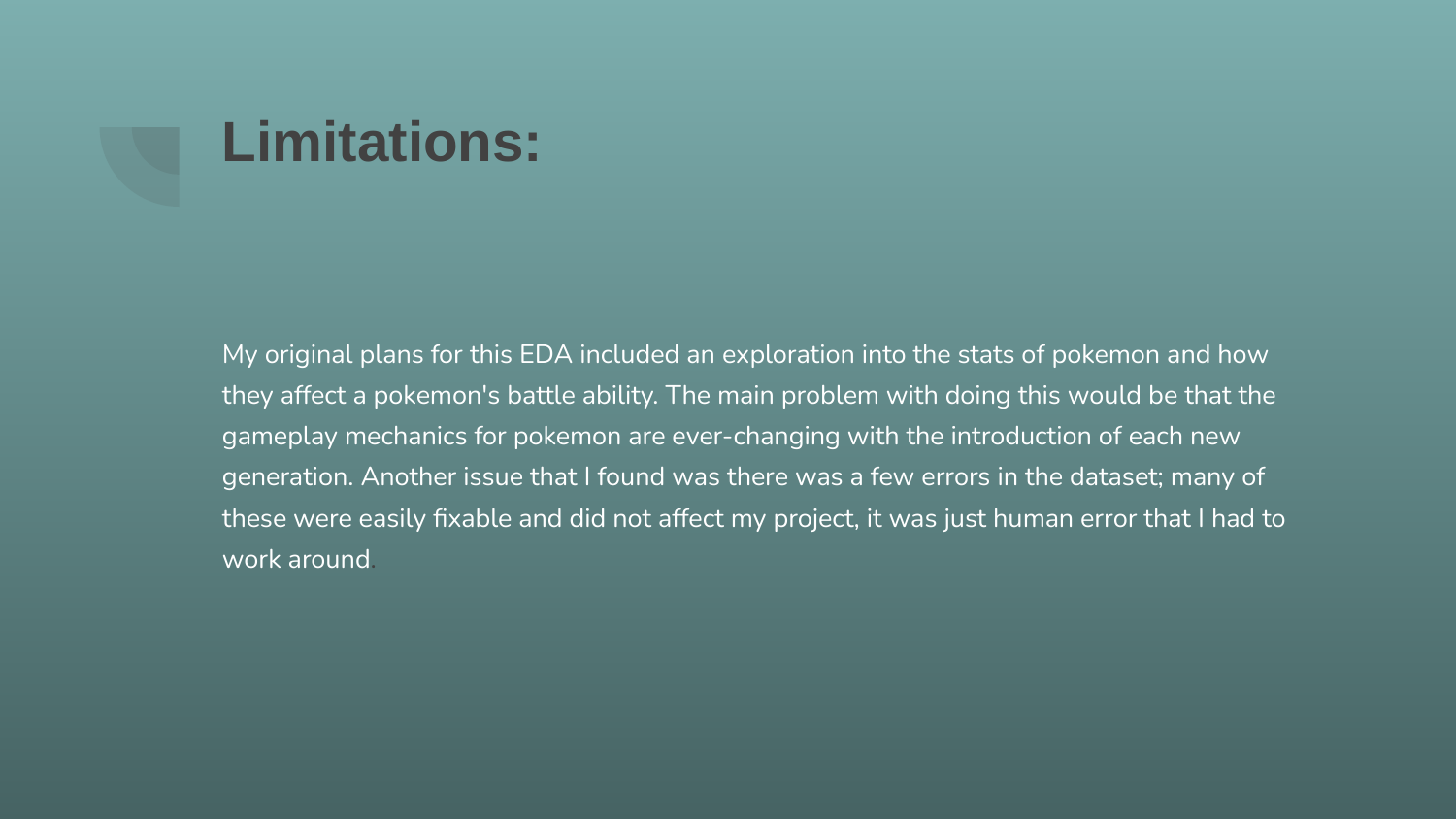

# Limitations:
My original plans for this EDA included an exploration into the stats of pokemon and how they affect a pokemon's battle ability. The main problem with doing this would be that the gameplay mechanics for pokemon are ever-changing with the introduction of each new generation. Another issue that I found was there was a few errors in the dataset; many of these were easily fixable and did not affect my project, it was just human error that I had to work around.